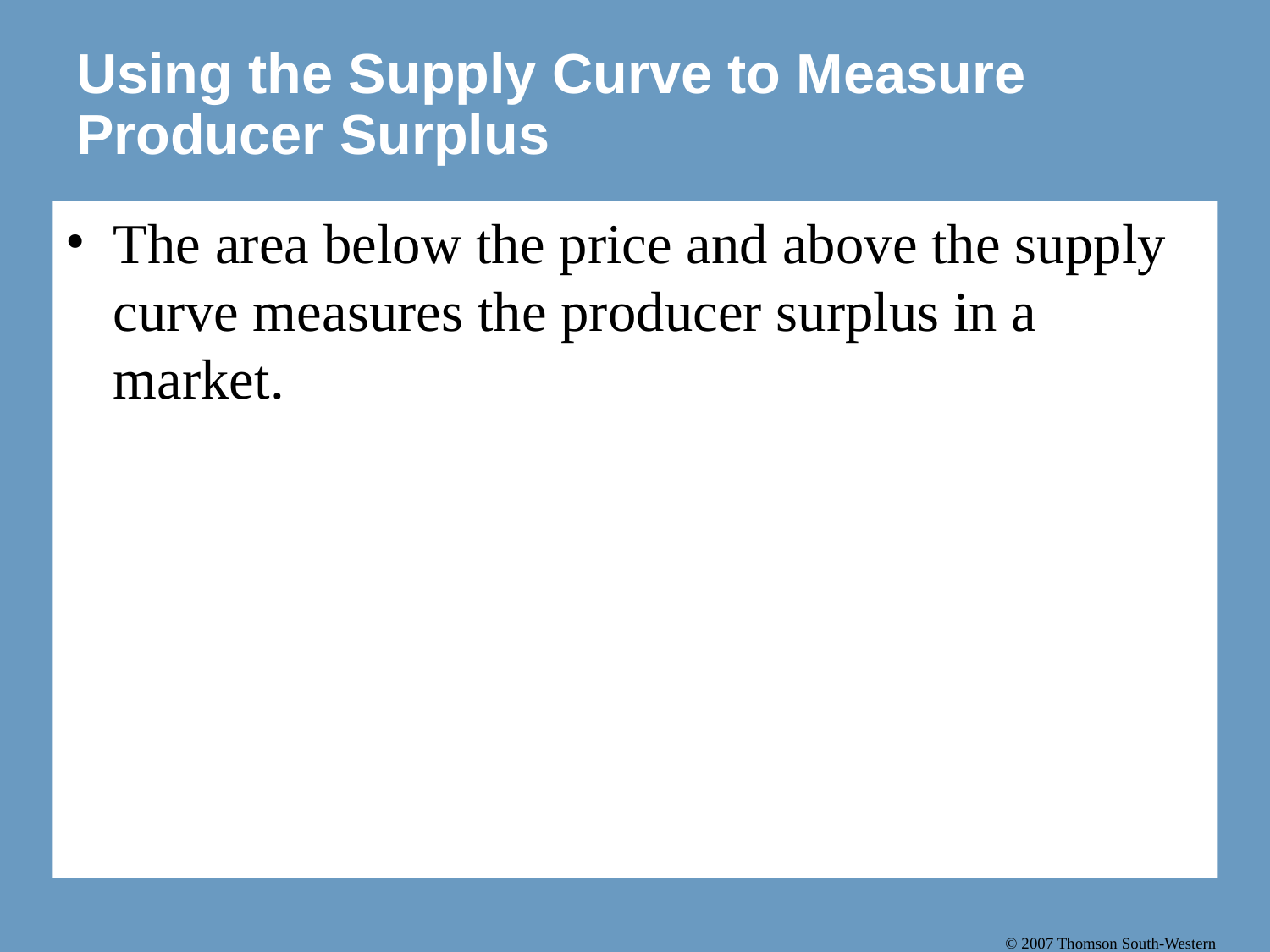

# Using the Supply Curve to Measure Producer Surplus
The area below the price and above the supply curve measures the producer surplus in a market.